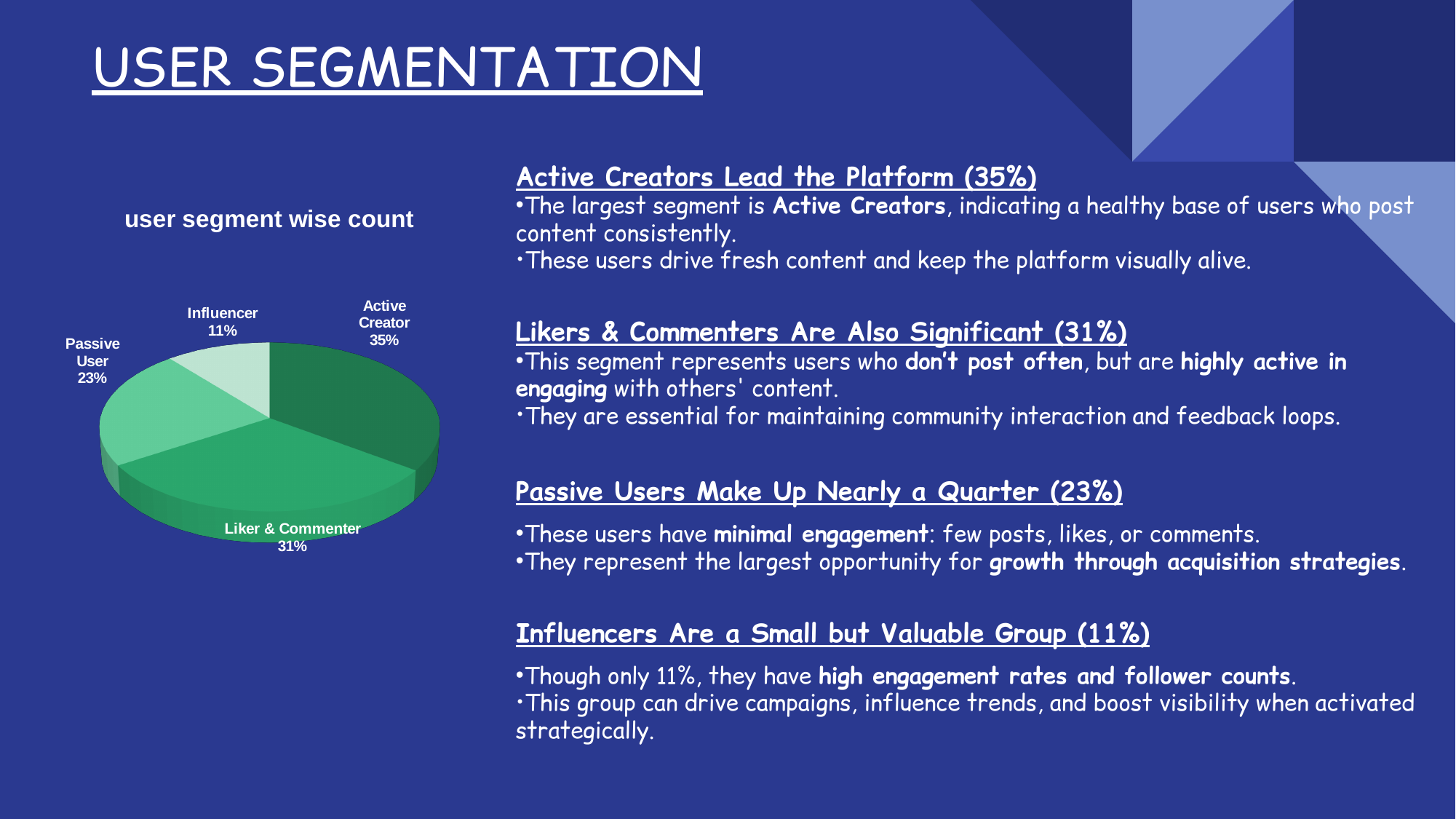

# USER SEGMENTATION
Active Creators Lead the Platform (35%)
The largest segment is Active Creators, indicating a healthy base of users who post content consistently.
These users drive fresh content and keep the platform visually alive.

Likers & Commenters Are Also Significant (31%)
This segment represents users who don’t post often, but are highly active in engaging with others' content.
They are essential for maintaining community interaction and feedback loops.

Passive Users Make Up Nearly a Quarter (23%)
These users have minimal engagement: few posts, likes, or comments.
They represent the largest opportunity for growth through acquisition strategies.

Influencers Are a Small but Valuable Group (11%)
Though only 11%, they have high engagement rates and follower counts.
This group can drive campaigns, influence trends, and boost visibility when activated strategically.

[unsupported chart]